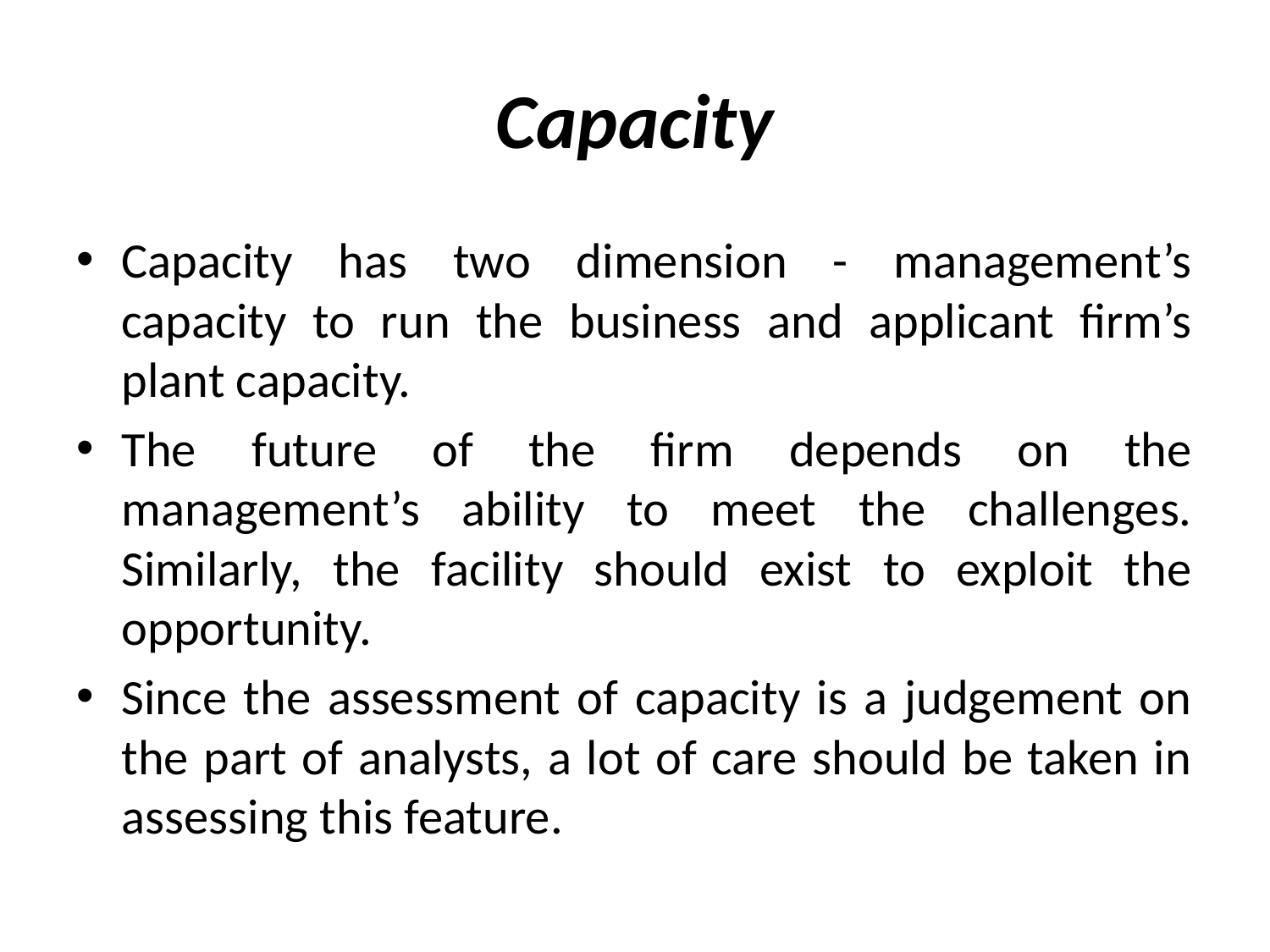

# Capacity
Capacity has two dimension - management’s capacity to run the business and applicant firm’s plant capacity.
The future of the firm depends on the management’s ability to meet the challenges. Similarly, the facility should exist to exploit the opportunity.
Since the assessment of capacity is a judgement on the part of analysts, a lot of care should be taken in assessing this feature.